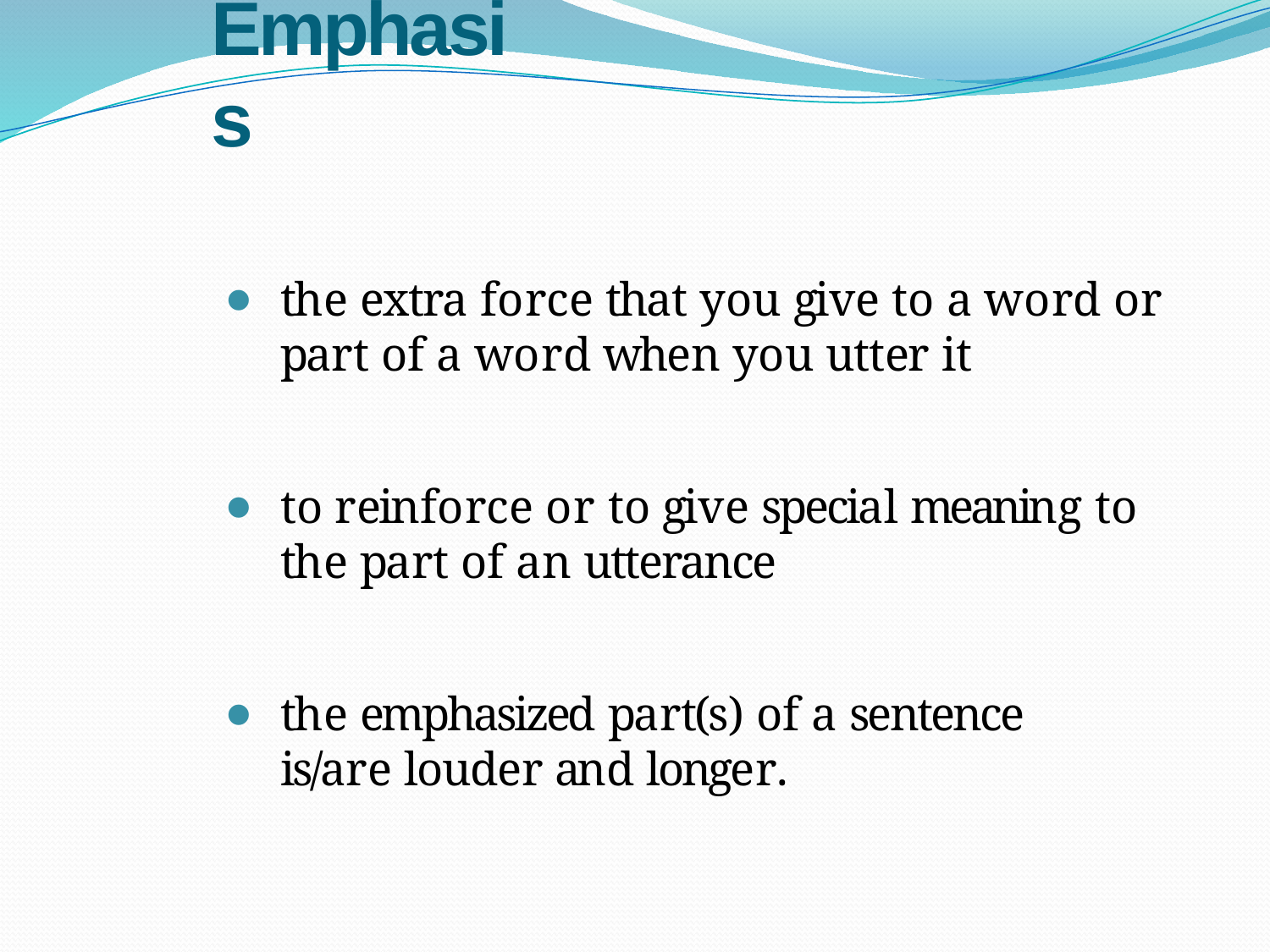

# Emphasis
the extra force that you give to a word or  part of a word when you utter it

to reinforce or to give special meaning to  the part of an utterance

the emphasized part(s) of a sentence  is/are louder and longer.